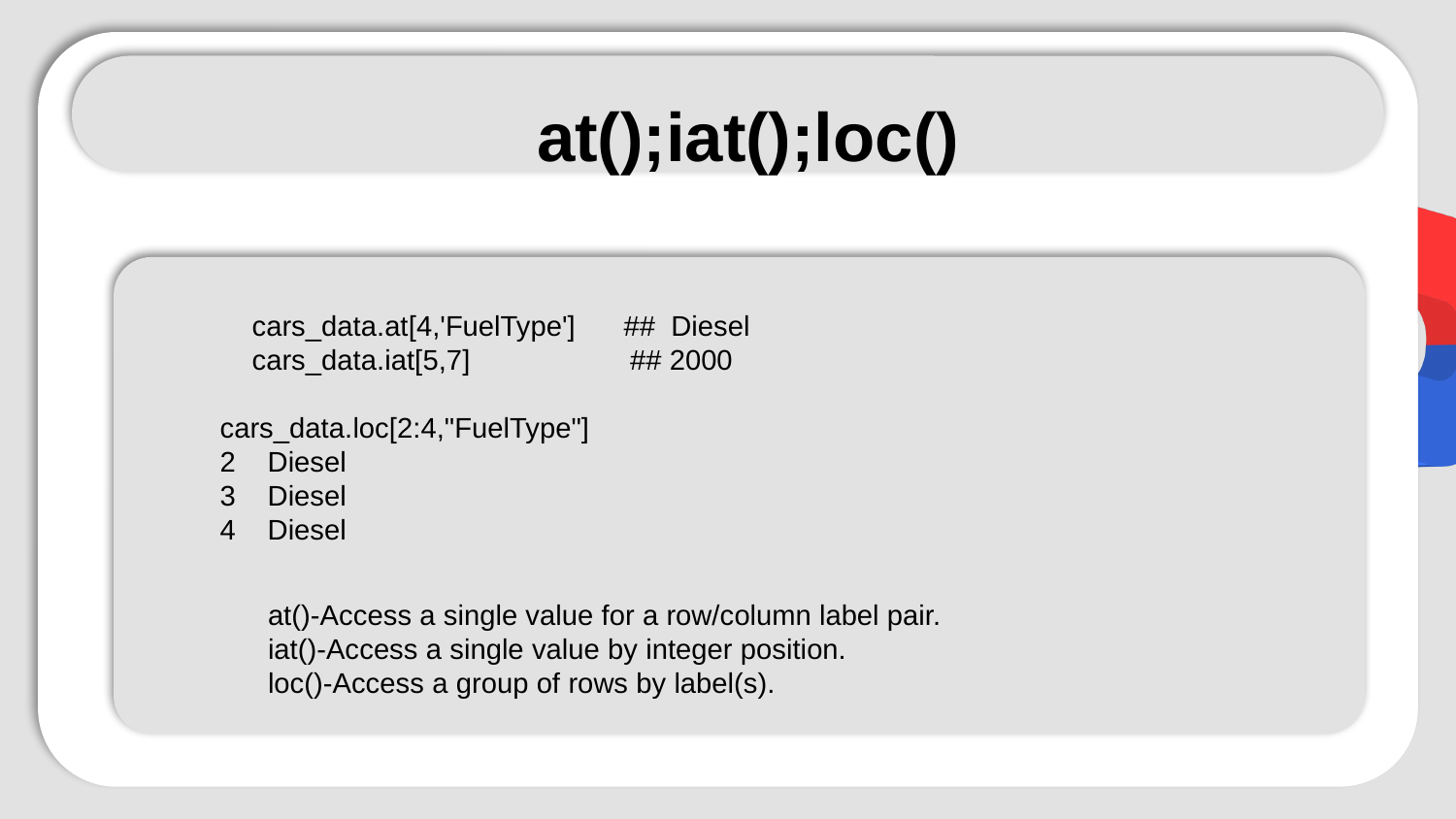

#
at();iat();loc()

    cars_data.at[4,'FuelType']      ##  Diesel
    cars_data.iat[5,7]                    ## 2000

cars_data.loc[2:4,"FuelType"]
2    Diesel
3    Diesel
4    Diesel

at()-Access a single value for a row/column label pair.
iat()-Access a single value by integer position.
loc()-Access a group of rows by label(s).